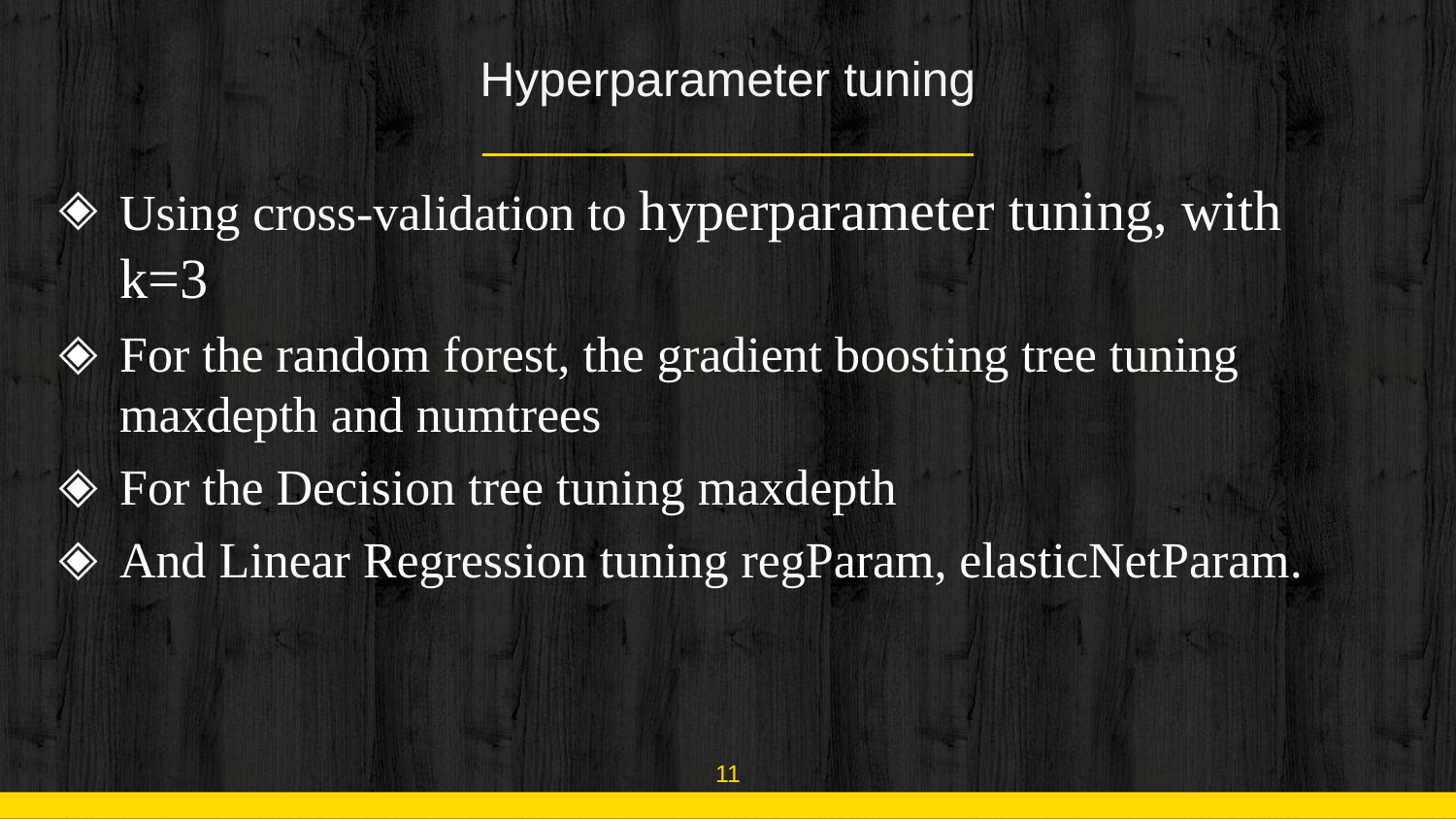

# Hyperparameter tuning
Using cross-validation to hyperparameter tuning, with k=3
For the random forest, the gradient boosting tree tuning maxdepth and numtrees
For the Decision tree tuning maxdepth
And Linear Regression tuning regParam, elasticNetParam.
11